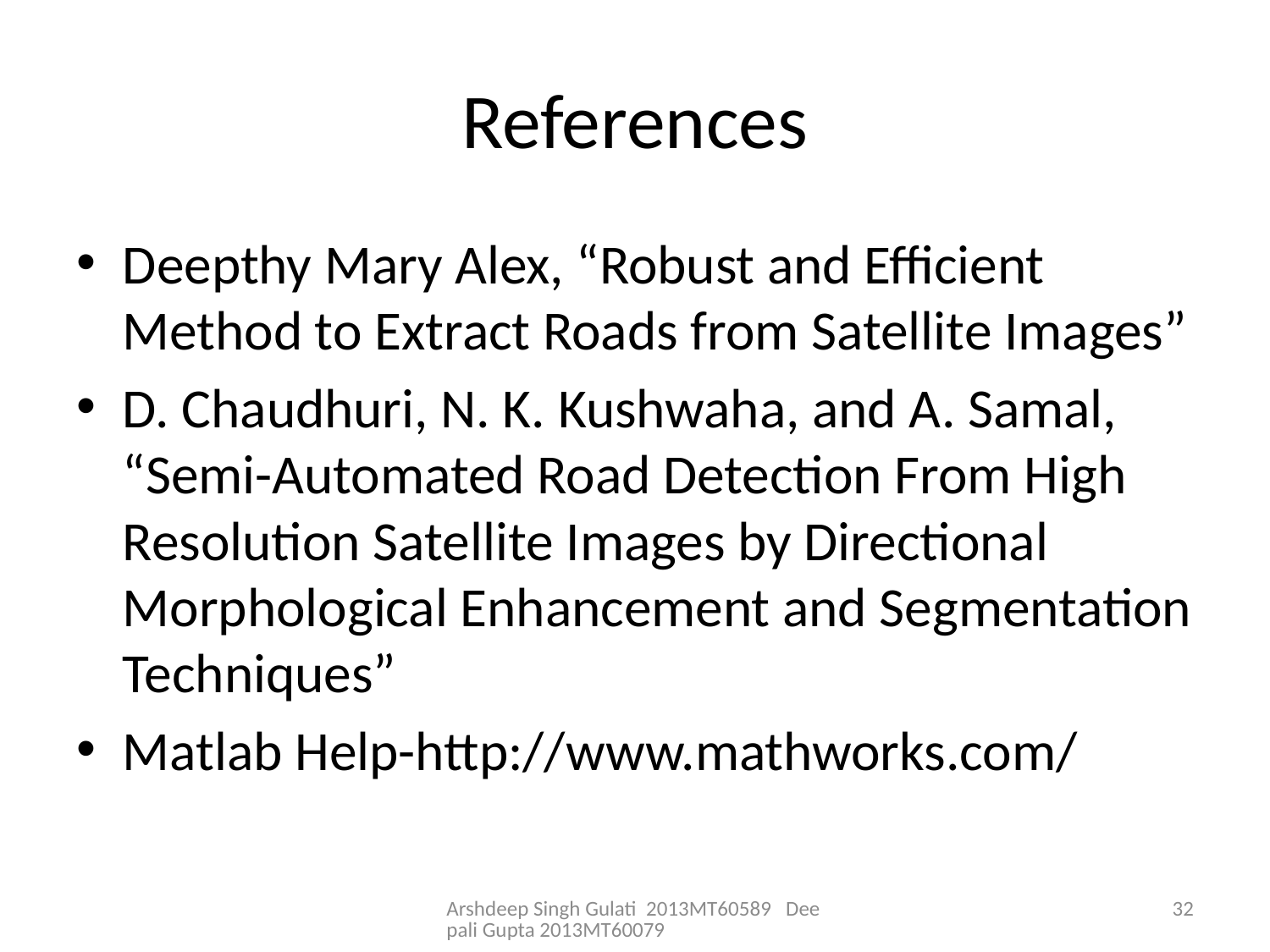

# References
Deepthy Mary Alex, “Robust and Efficient Method to Extract Roads from Satellite Images”
D. Chaudhuri, N. K. Kushwaha, and A. Samal, “Semi-Automated Road Detection From High Resolution Satellite Images by Directional Morphological Enhancement and Segmentation Techniques”
Matlab Help-http://www.mathworks.com/

Arshdeep Singh Gulati  2013MT60589   Deepali Gupta 2013MT60079
32